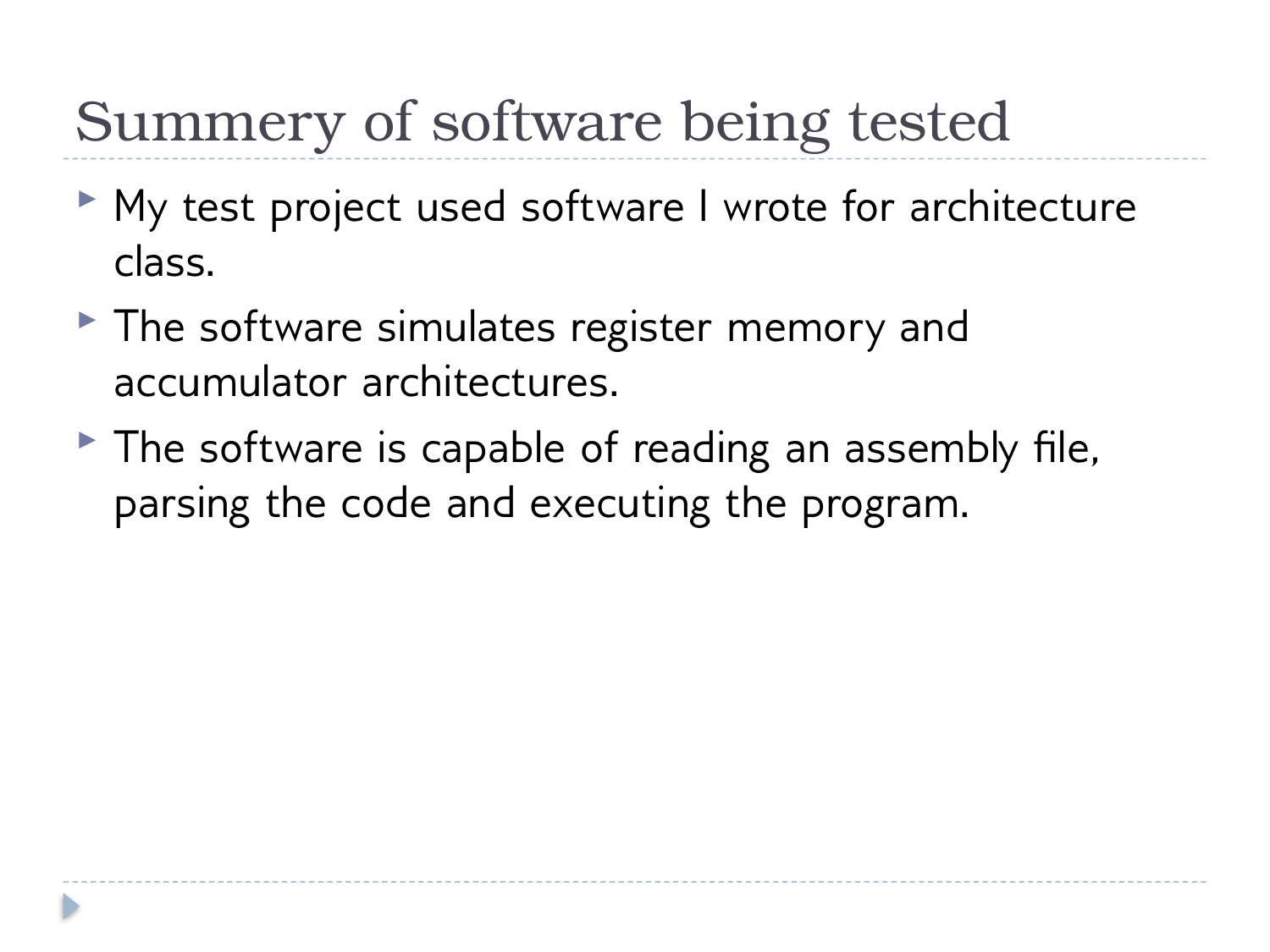

# Summery of software being tested
My test project used software I wrote for architecture class.
The software simulates register memory and accumulator architectures.
The software is capable of reading an assembly file, parsing the code and executing the program.